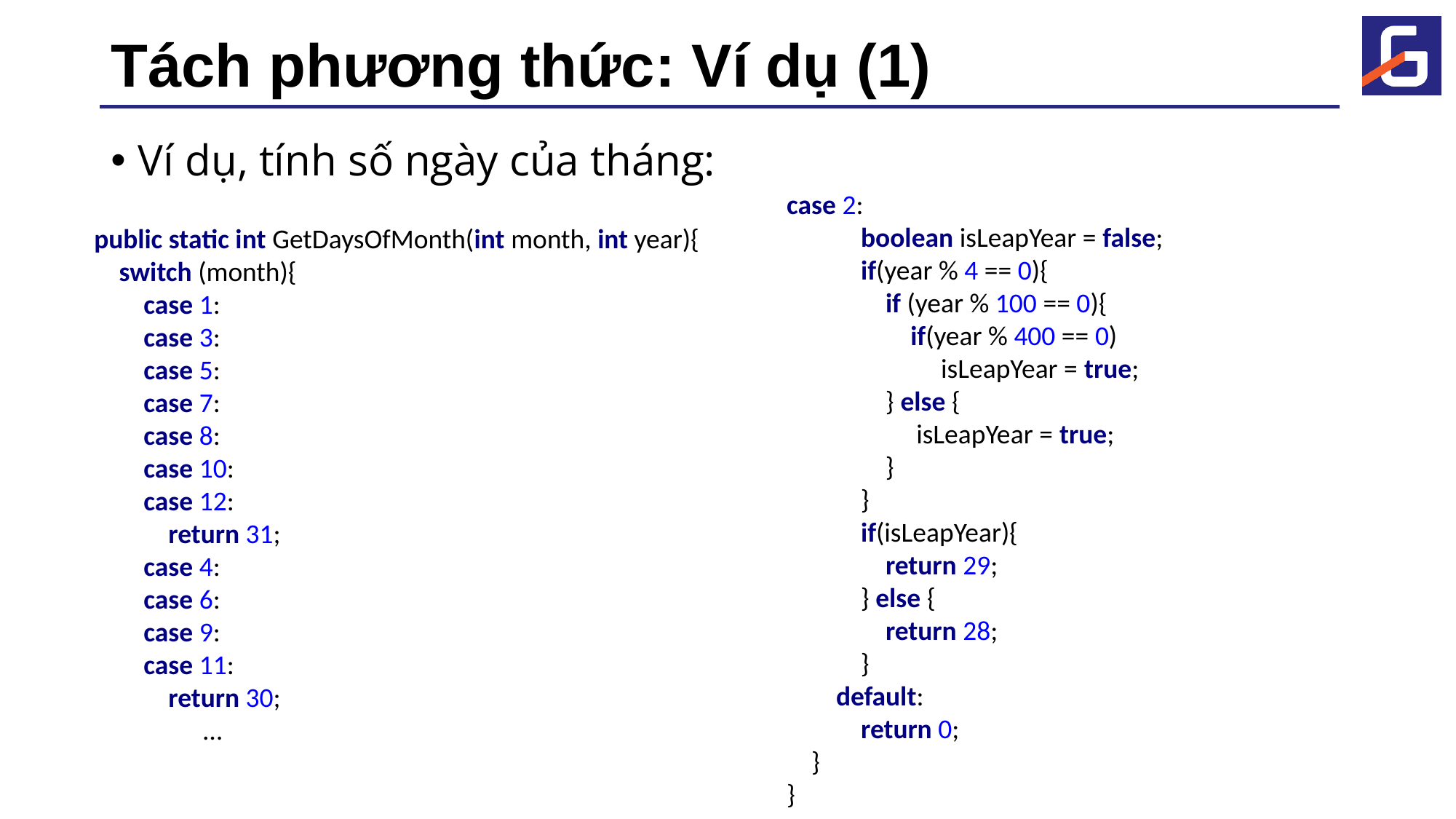

# Tách phương thức: Ví dụ (1)
Ví dụ, tính số ngày của tháng:
case 2:
            boolean isLeapYear = false;
            if(year % 4 == 0){
                if (year % 100 == 0){
                    if(year % 400 == 0)
                         isLeapYear = true;
                } else {
                     isLeapYear = true;
                }
            }
            if(isLeapYear){
                return 29;
            } else {
                return 28;
            }
        default:
            return 0;
    }
}
public static int GetDaysOfMonth(int month, int year){
    switch (month){
        case 1:
        case 3:
        case 5:
        case 7:
        case 8:
        case 10:
        case 12:
            return 31;
        case 4:
        case 6:
        case 9:
        case 11:
            return 30;
 	…